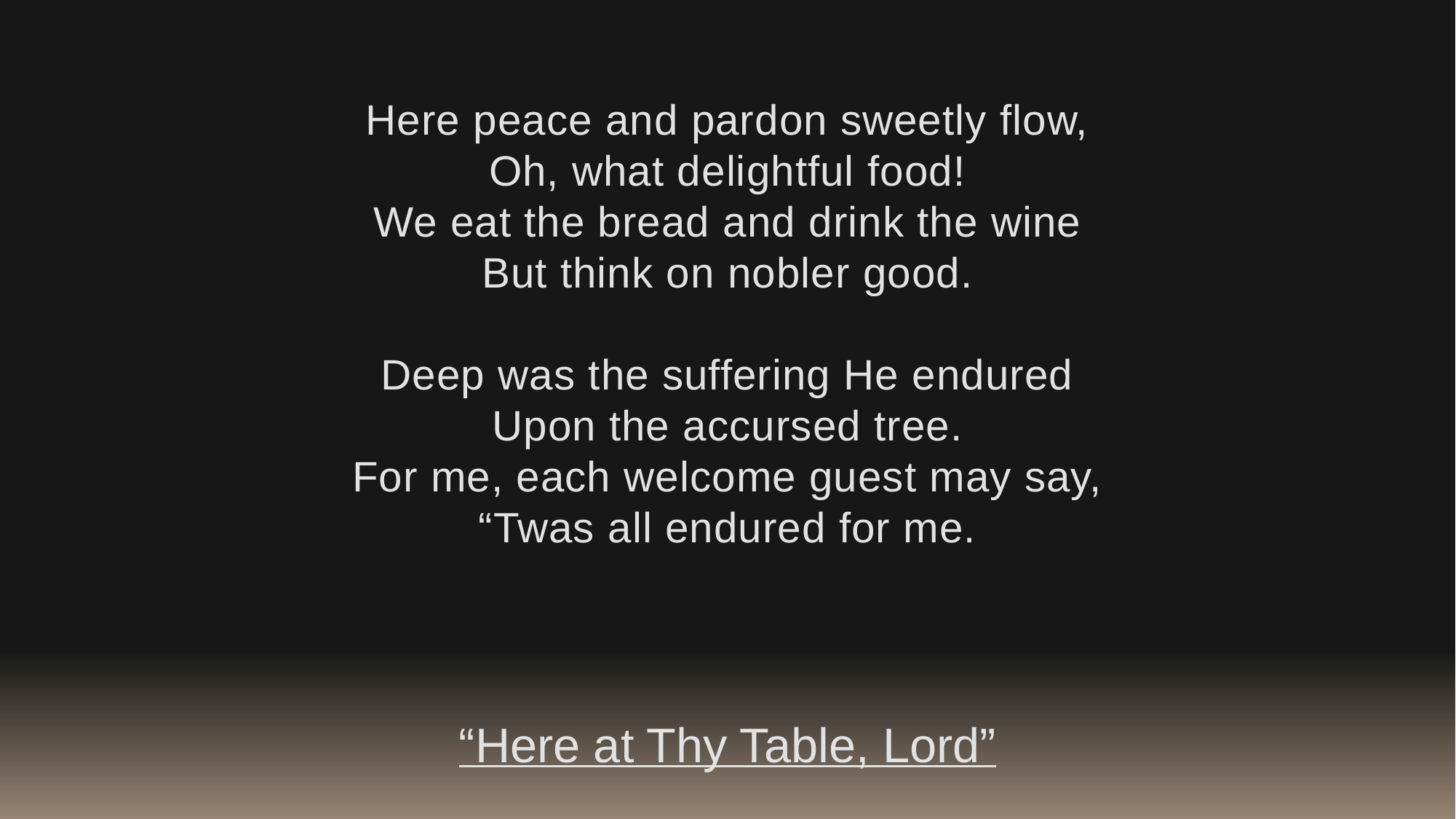

Here peace and pardon sweetly flow,
Oh, what delightful food!
We eat the bread and drink the wine
But think on nobler good.

Deep was the suffering He endured
Upon the accursed tree.
For me, each welcome guest may say,
“Twas all endured for me.

“Here at Thy Table, Lord”